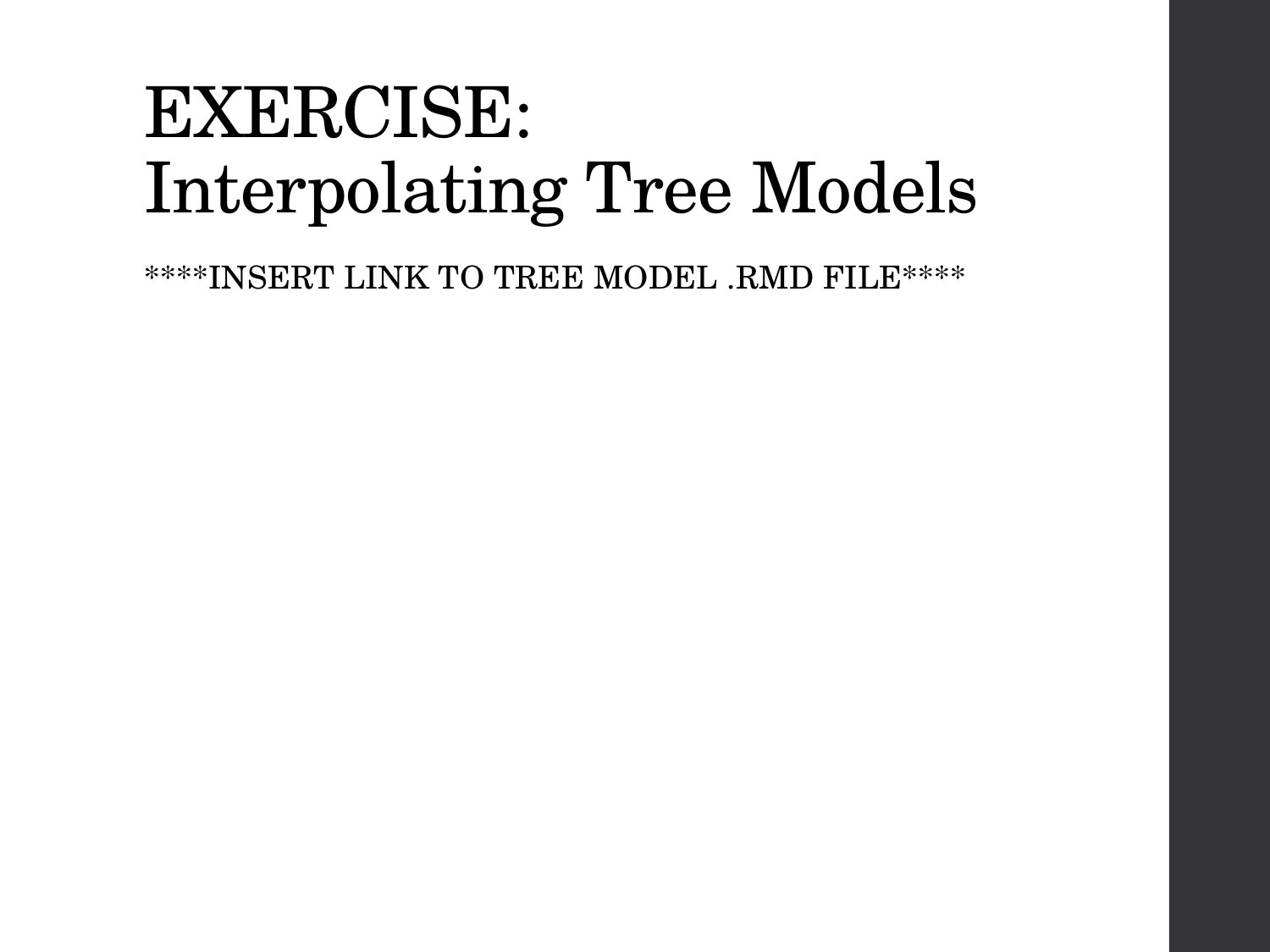

# EXERCISE: Interpolating Tree Models
****INSERT LINK TO TREE MODEL .RMD FILE****